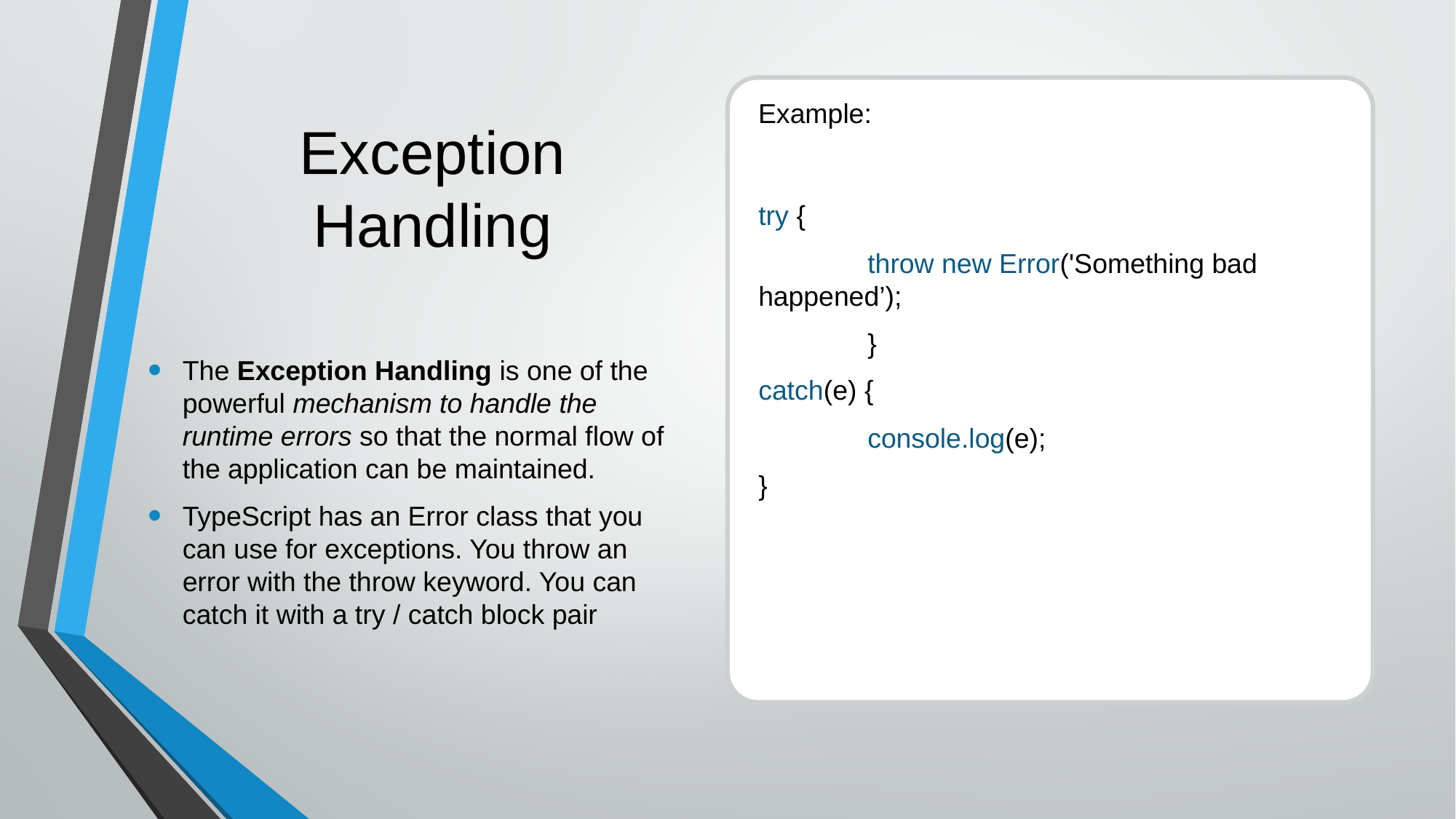

# Exception Handling
Example:
try {
	throw new Error('Something bad 	happened’);
	}
catch(e) {
	console.log(e);
}

The Exception Handling is one of the powerful mechanism to handle the runtime errors so that the normal flow of the application can be maintained.
TypeScript has an Error class that you can use for exceptions. You throw an error with the throw keyword. You can catch it with a try / catch block pair